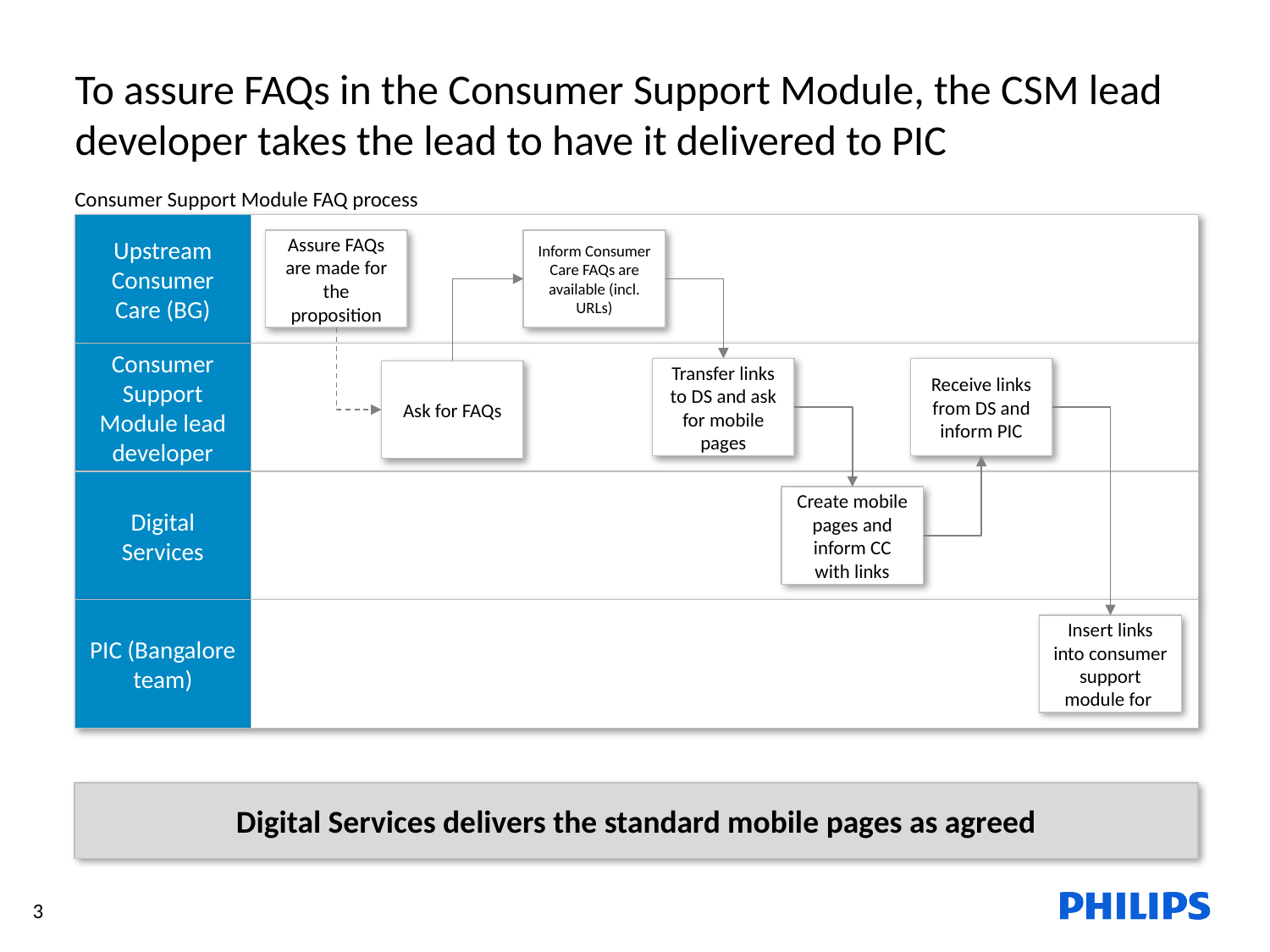

To assure FAQs in the Consumer Support Module, the CSM lead developer takes the lead to have it delivered to PIC
Consumer Support Module FAQ process
Upstream Consumer Care (BG)

Assure FAQs are made for the proposition
Inform Consumer Care FAQs are available (incl. URLs)

Consumer Support Module lead developer
Transfer links to DS and ask for mobile pages
Receive links from DS and inform PIC
Ask for FAQs

Digital Services
Create mobile pages and inform CC with links
PIC (Bangalore team)

Insert links into consumer support module for
Digital Services delivers the standard mobile pages as agreed